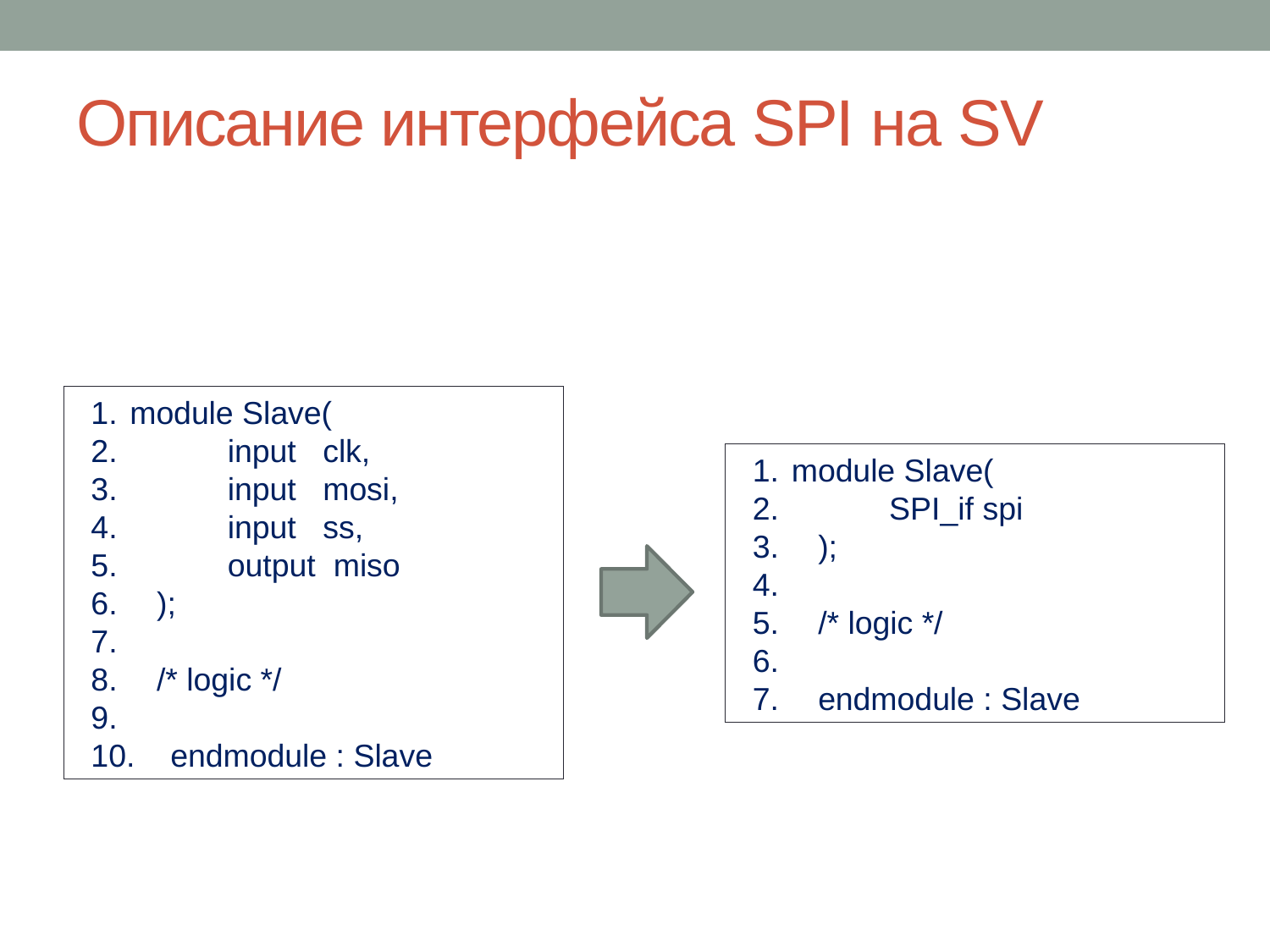

# Описание интерфейса SPI на SV
 module Slave(
            input   clk,
            input   mosi,
            input   ss,
            output  miso
    );

    /* logic */

    endmodule : Slave
 module Slave(
            SPI_if spi
    );

    /* logic */

    endmodule : Slave